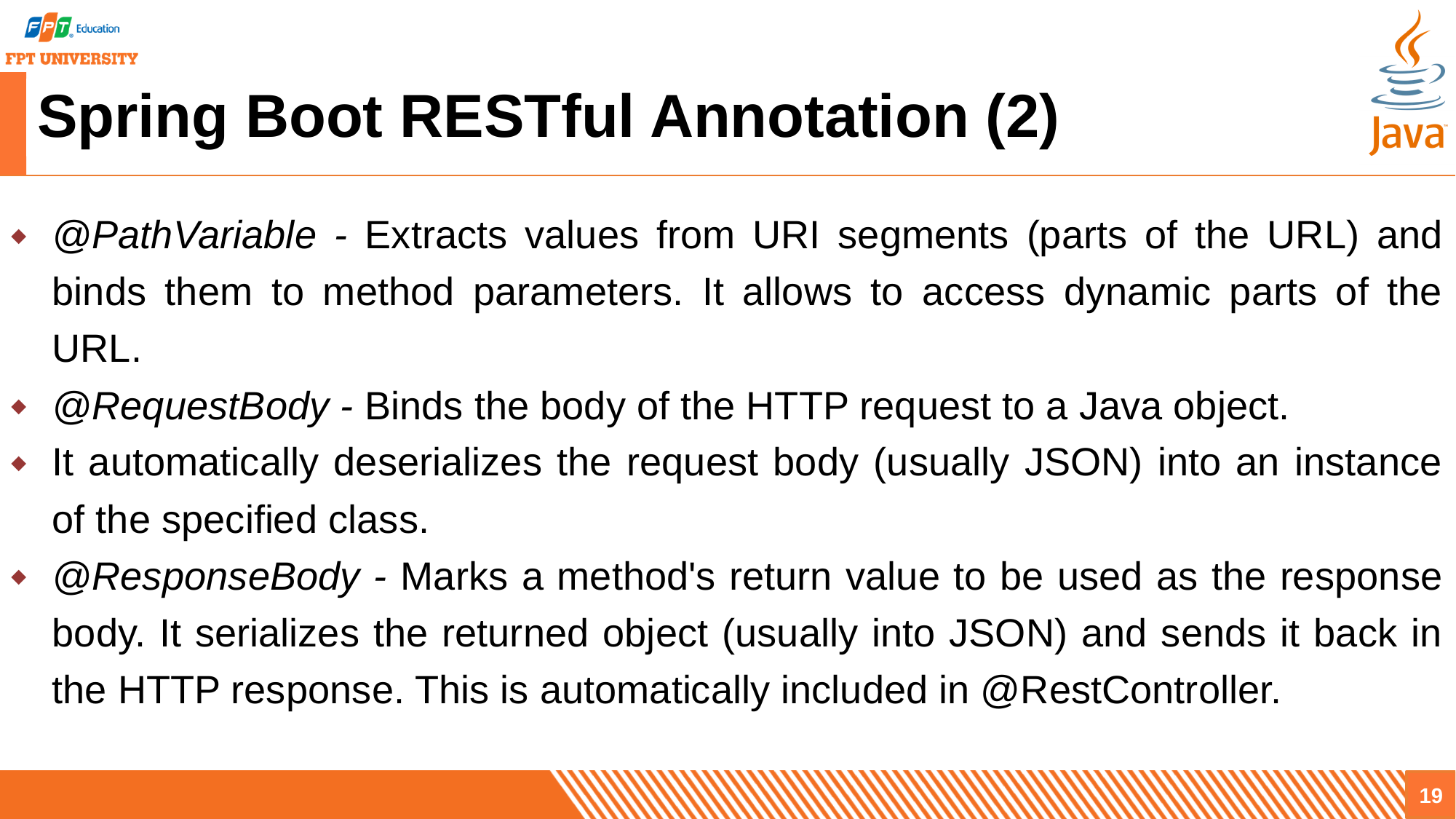

# Spring Boot RESTful Annotation (2)
@PathVariable - Extracts values from URI segments (parts of the URL) and binds them to method parameters. It allows to access dynamic parts of the URL.
@RequestBody - Binds the body of the HTTP request to a Java object.
It automatically deserializes the request body (usually JSON) into an instance of the specified class.
@ResponseBody - Marks a method's return value to be used as the response body. It serializes the returned object (usually into JSON) and sends it back in the HTTP response. This is automatically included in @RestController.

19